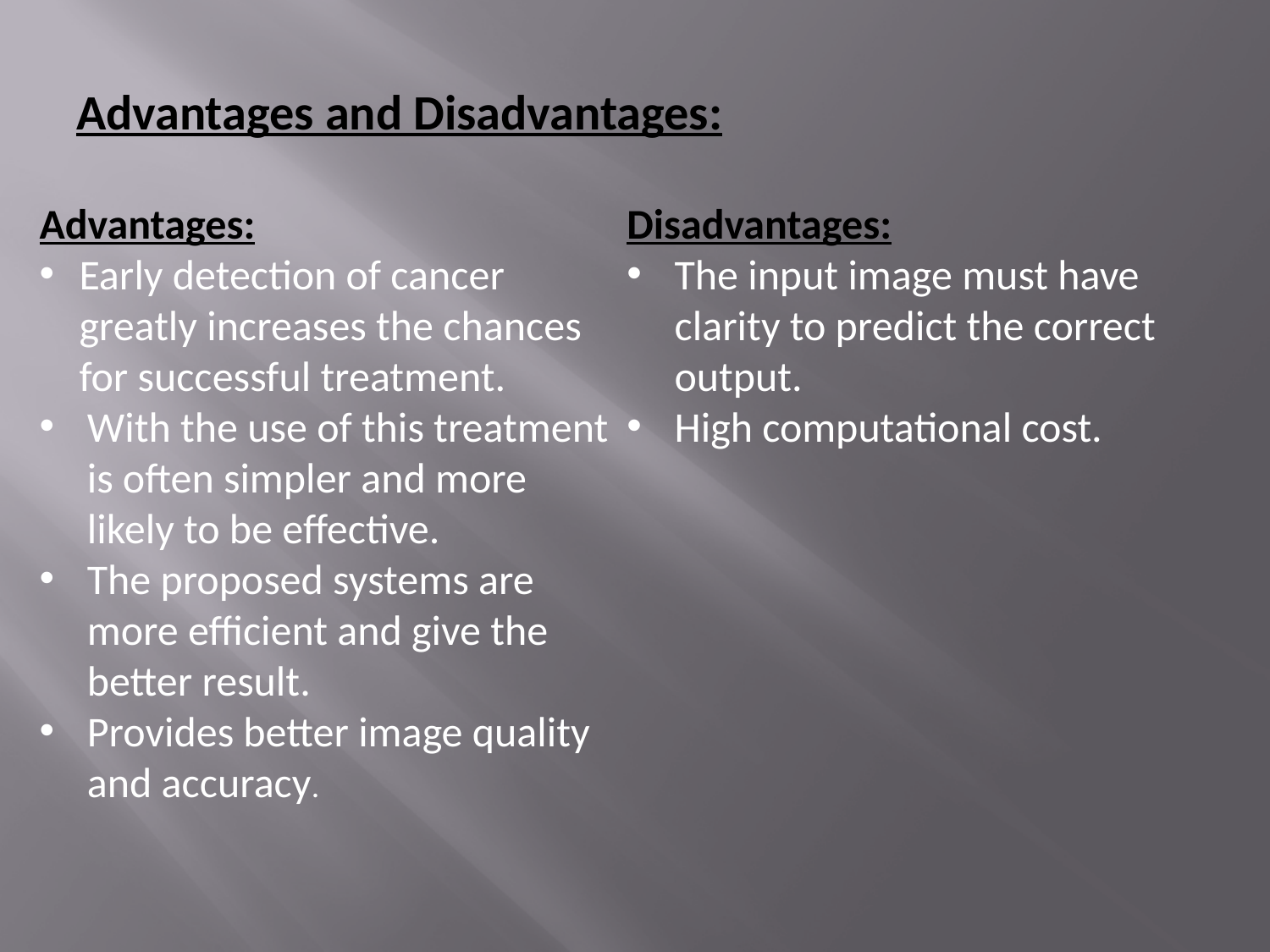

Advantages and Disadvantages:
Advantages:
Early detection of cancer greatly increases the chances for successful treatment.
With the use of this treatment is often simpler and more likely to be effective.
The proposed systems are more efficient and give the better result.
Provides better image quality and accuracy.

Disadvantages:
The input image must have clarity to predict the correct output.
High computational cost.